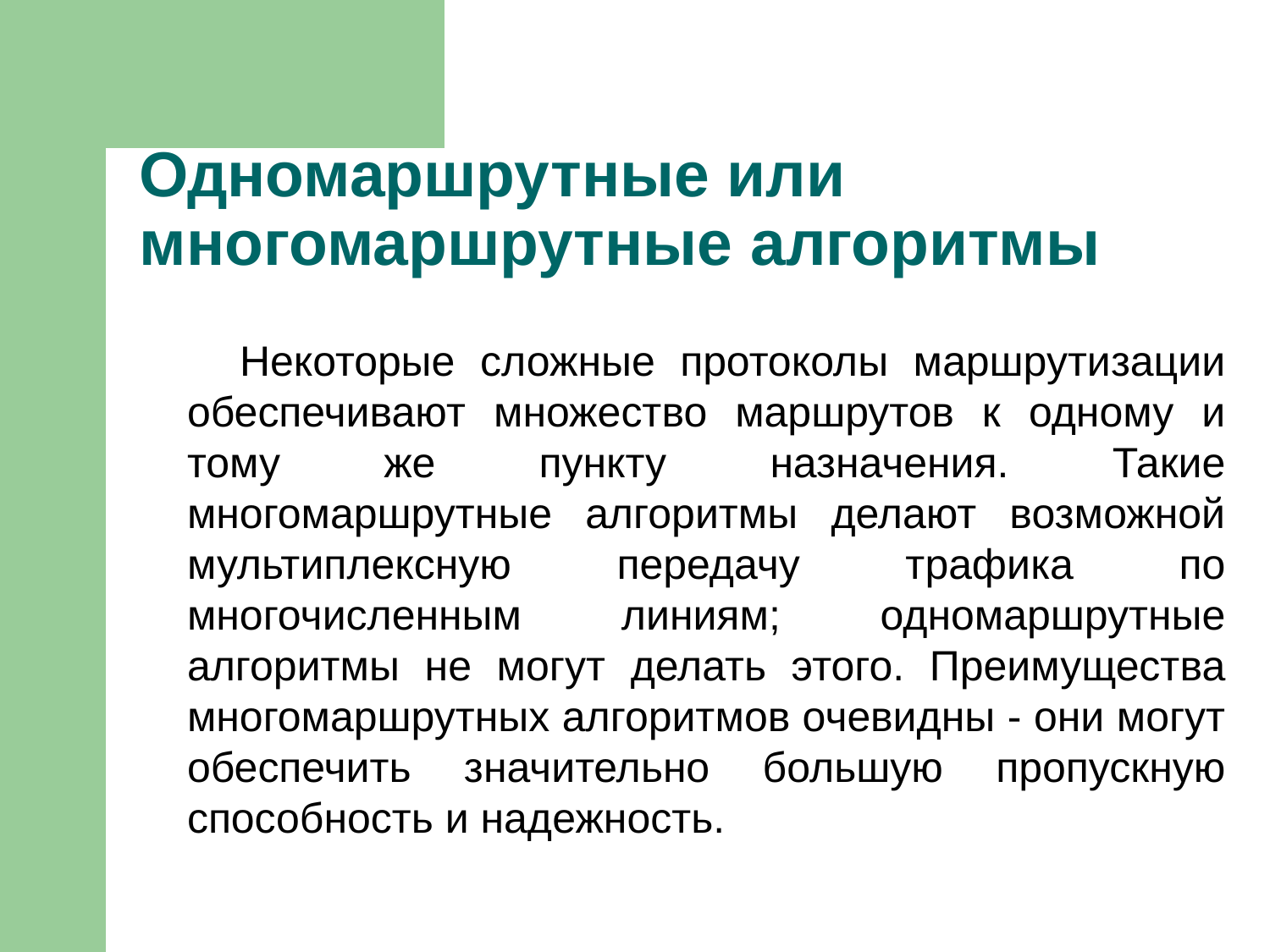

# Одномаршрутные или многомаршрутные алгоритмы
    Некоторые сложные протоколы маршрутизации обеспечивают множество маршрутов к одному и тому же пункту назначения. Такие многомаршрутные алгоритмы делают возможной мультиплексную передачу трафика по многочисленным линиям; одномаршрутные алгоритмы не могут делать этого. Преимущества многомаршрутных алгоритмов очевидны - они могут обеспечить значительно большую пропускную способность и надежность.